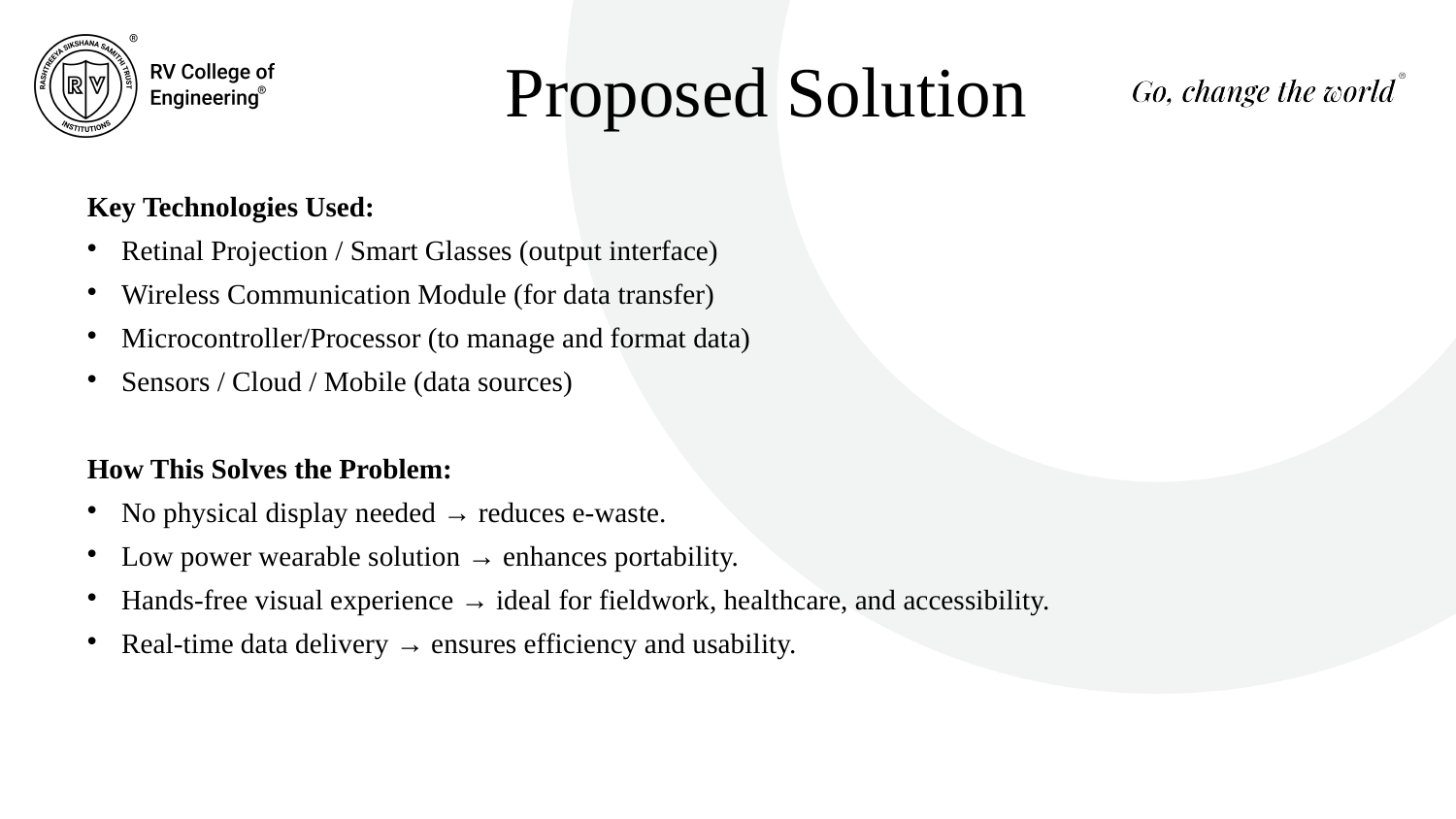

Proposed Solution
Key Technologies Used:
Retinal Projection / Smart Glasses (output interface)
Wireless Communication Module (for data transfer)
Microcontroller/Processor (to manage and format data)
Sensors / Cloud / Mobile (data sources)

How This Solves the Problem:
No physical display needed → reduces e-waste.
Low power wearable solution → enhances portability.
Hands-free visual experience → ideal for fieldwork, healthcare, and accessibility.
Real-time data delivery → ensures efficiency and usability.